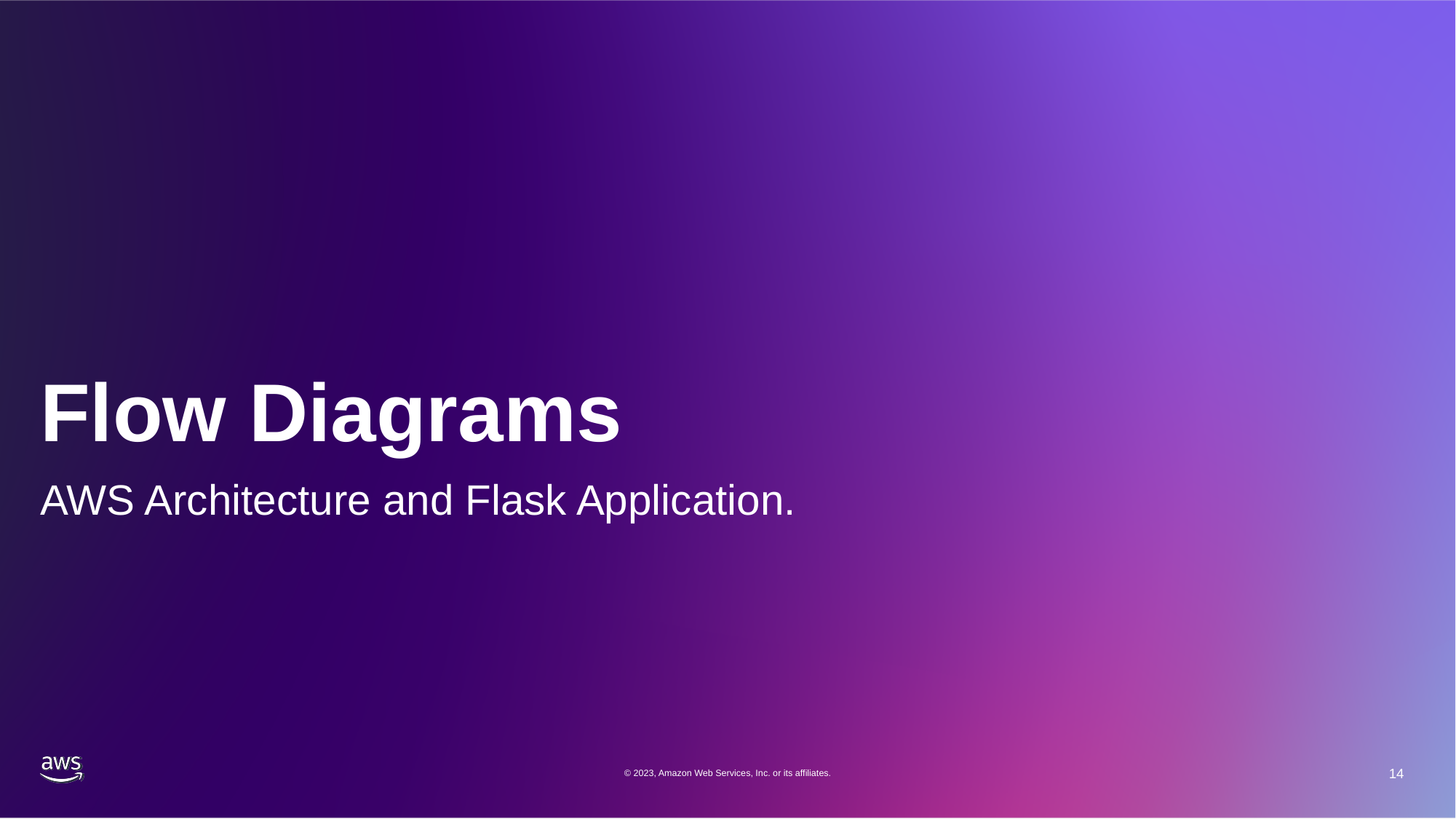

# Flow Diagrams
AWS Architecture and Flask Application.
© 2023, Amazon Web Services, Inc. or its affiliates.
14